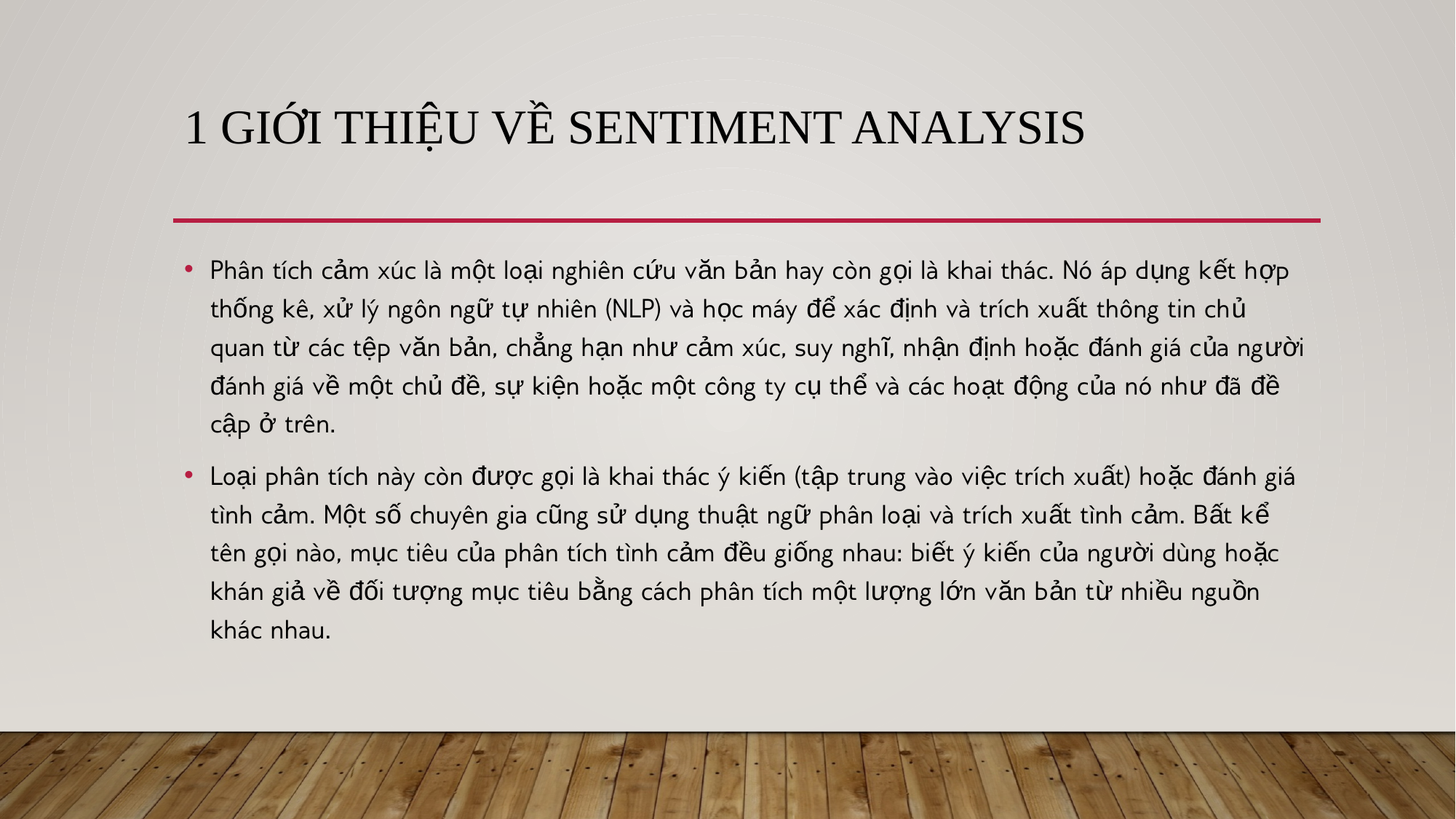

# 1 giới thiệu về sentiment analysis
Phân tích cảm xúc là một loại nghiên cứu văn bản hay còn gọi là khai thác. Nó áp dụng kết hợp thống kê, xử lý ngôn ngữ tự nhiên (NLP) và học máy để xác định và trích xuất thông tin chủ quan từ các tệp văn bản, chẳng hạn như cảm xúc, suy nghĩ, nhận định hoặc đánh giá của người đánh giá về một chủ đề, sự kiện hoặc một công ty cụ thể và các hoạt động của nó như đã đề cập ở trên.
Loại phân tích này còn được gọi là khai thác ý kiến (tập trung vào việc trích xuất) hoặc đánh giá tình cảm. Một số chuyên gia cũng sử dụng thuật ngữ phân loại và trích xuất tình cảm. Bất kể tên gọi nào, mục tiêu của phân tích tình cảm đều giống nhau: biết ý kiến của người dùng hoặc khán giả về đối tượng mục tiêu bằng cách phân tích một lượng lớn văn bản từ nhiều nguồn khác nhau.